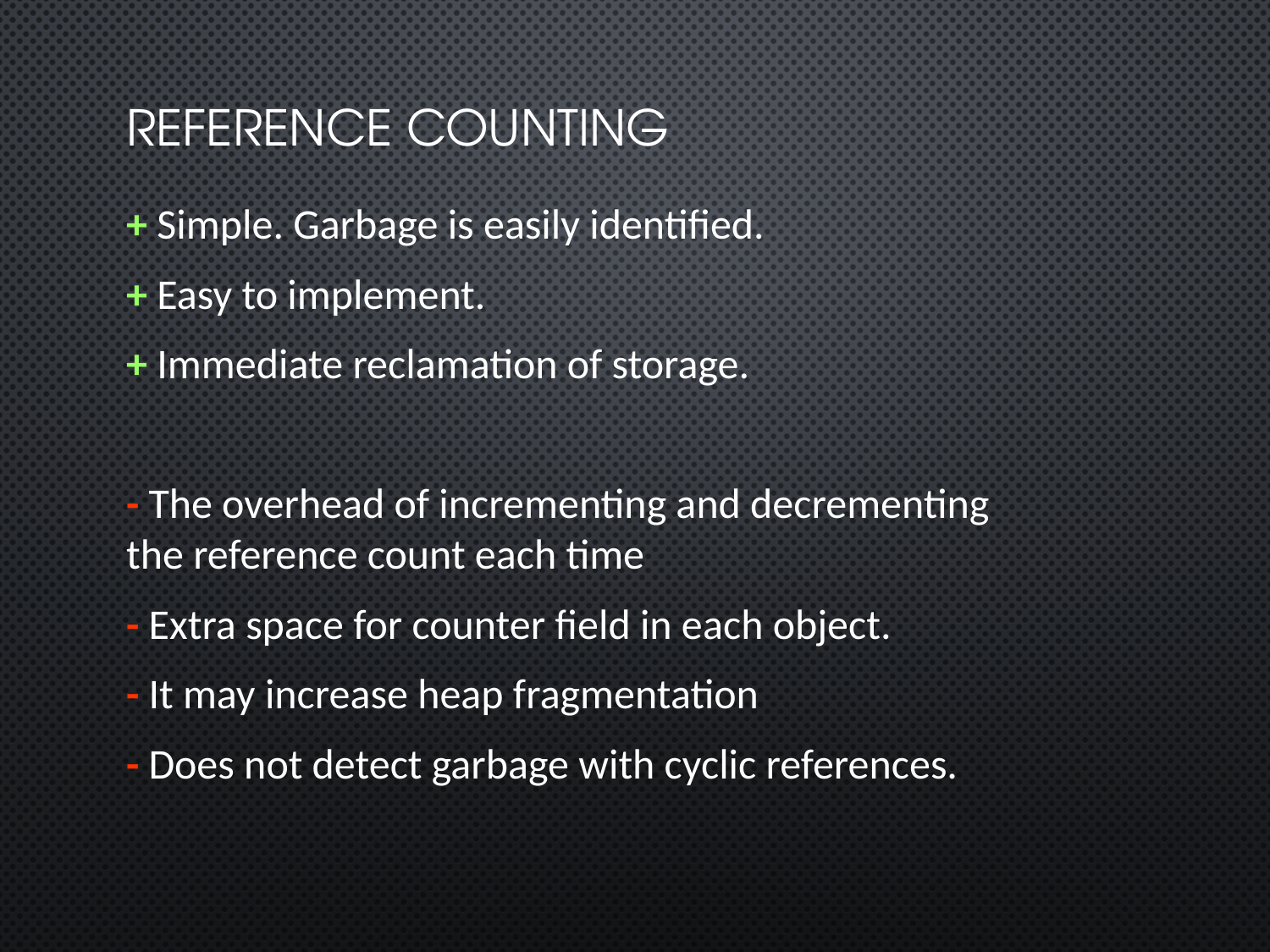

# Reference Counting
+ Simple. Garbage is easily identified.
+ Easy to implement.
+ Immediate reclamation of storage.

- The overhead of incrementing and decrementing the reference count each time
- Extra space for counter field in each object.
- It may increase heap fragmentation
- Does not detect garbage with cyclic references.